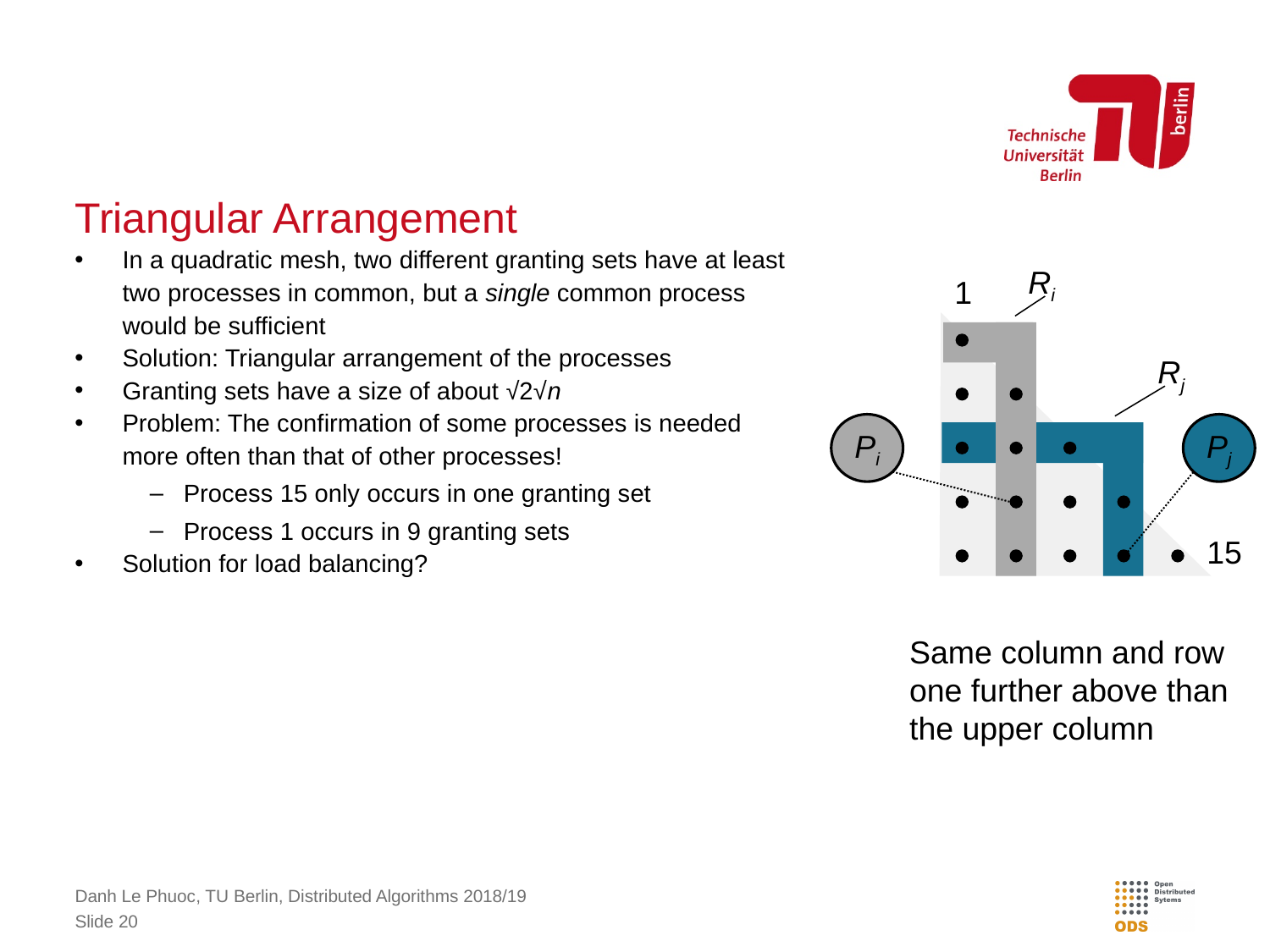

# Triangular Arrangement
In a quadratic mesh, two different granting sets have at least two processes in common, but a single common process would be sufficient
Solution: Triangular arrangement of the processes
Granting sets have a size of about √2√n
Problem: The confirmation of some processes is needed more often than that of other processes!
Process 15 only occurs in one granting set
Process 1 occurs in 9 granting sets
Solution for load balancing?
Ri
1

Rj

Pi
Pj

15

Same column and row
one further above than
the upper column
Danh Le Phuoc, TU Berlin, Distributed Algorithms 2018/19
Slide 20